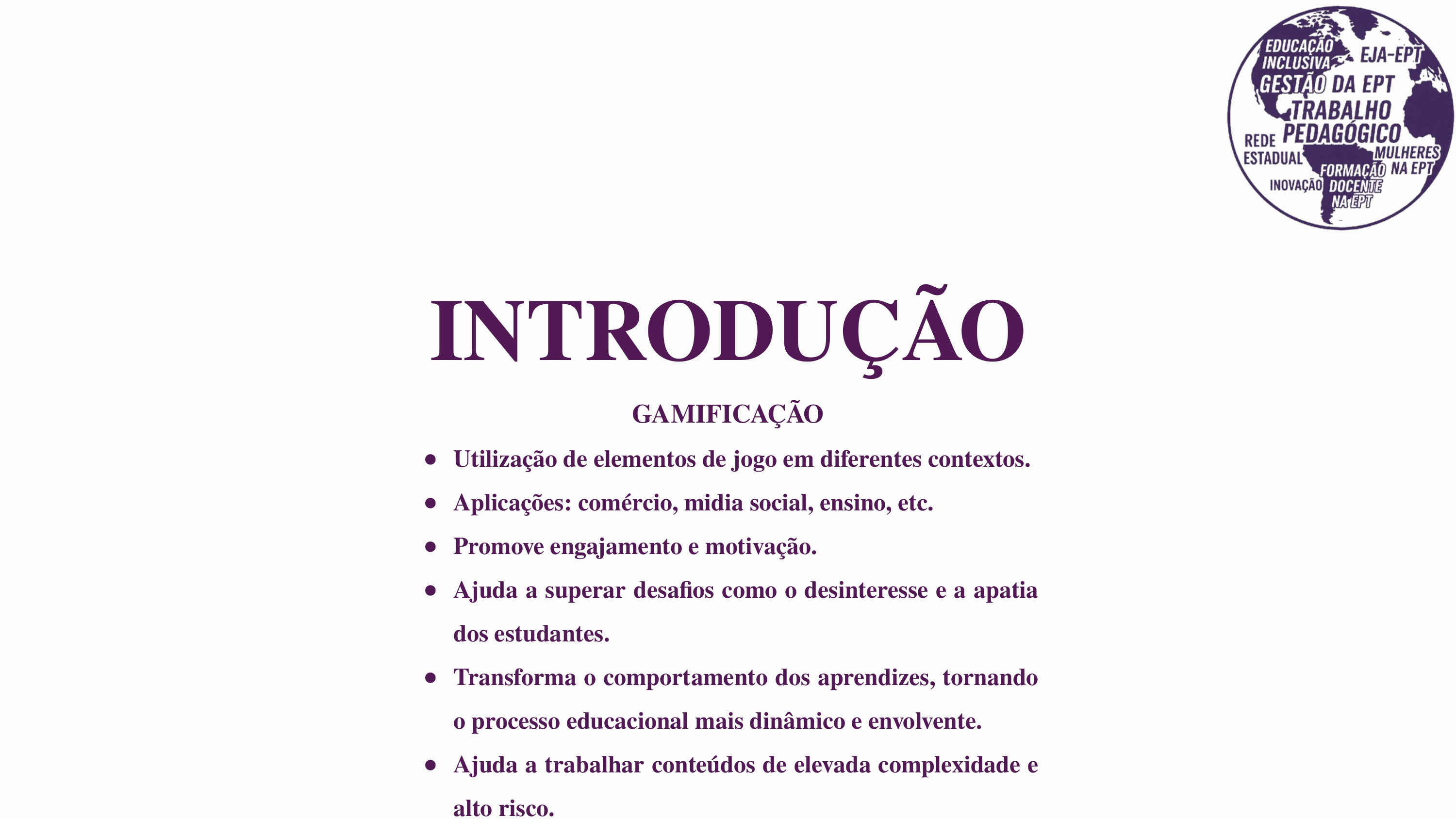

INTRODUÇÃO
GAMIFICAÇÃO
Utilização de elementos de jogo em diferentes contextos.
Aplicações: comércio, midia social, ensino, etc.
Promove engajamento e motivação.
Ajuda a superar desafios como o desinteresse e a apatia dos estudantes.
Transforma o comportamento dos aprendizes, tornando o processo educacional mais dinâmico e envolvente.
Ajuda a trabalhar conteúdos de elevada complexidade e alto risco.